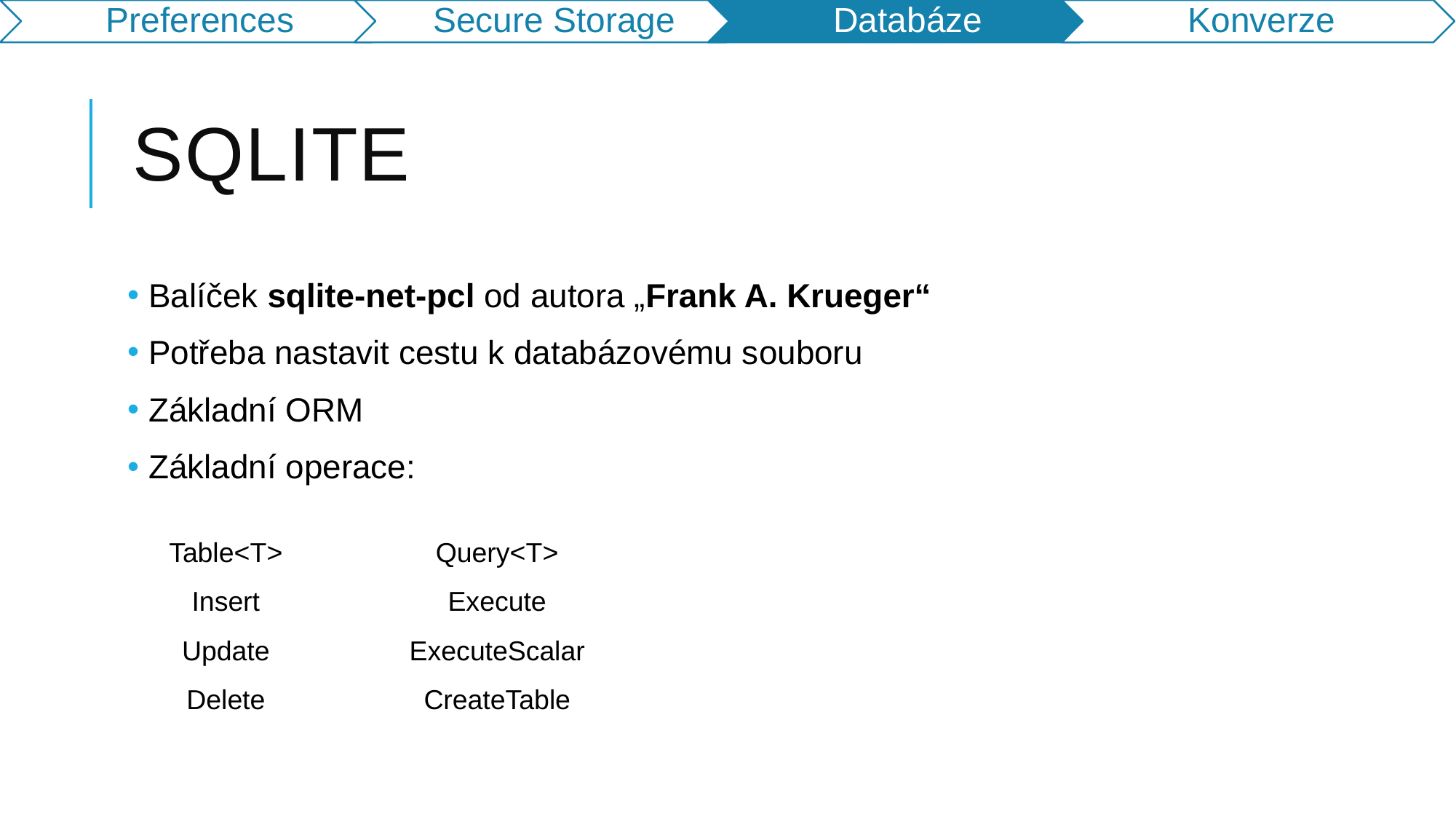

Preferences
Secure Storage
Databáze
Konverze
# SQLite
 Balíček sqlite-net-pcl od autora „Frank A. Krueger“
 Potřeba nastavit cestu k databázovému souboru
 Základní ORM
 Základní operace:

Table<T>
Insert
Update
Delete

Query<T>
Execute
ExecuteScalar
CreateTable